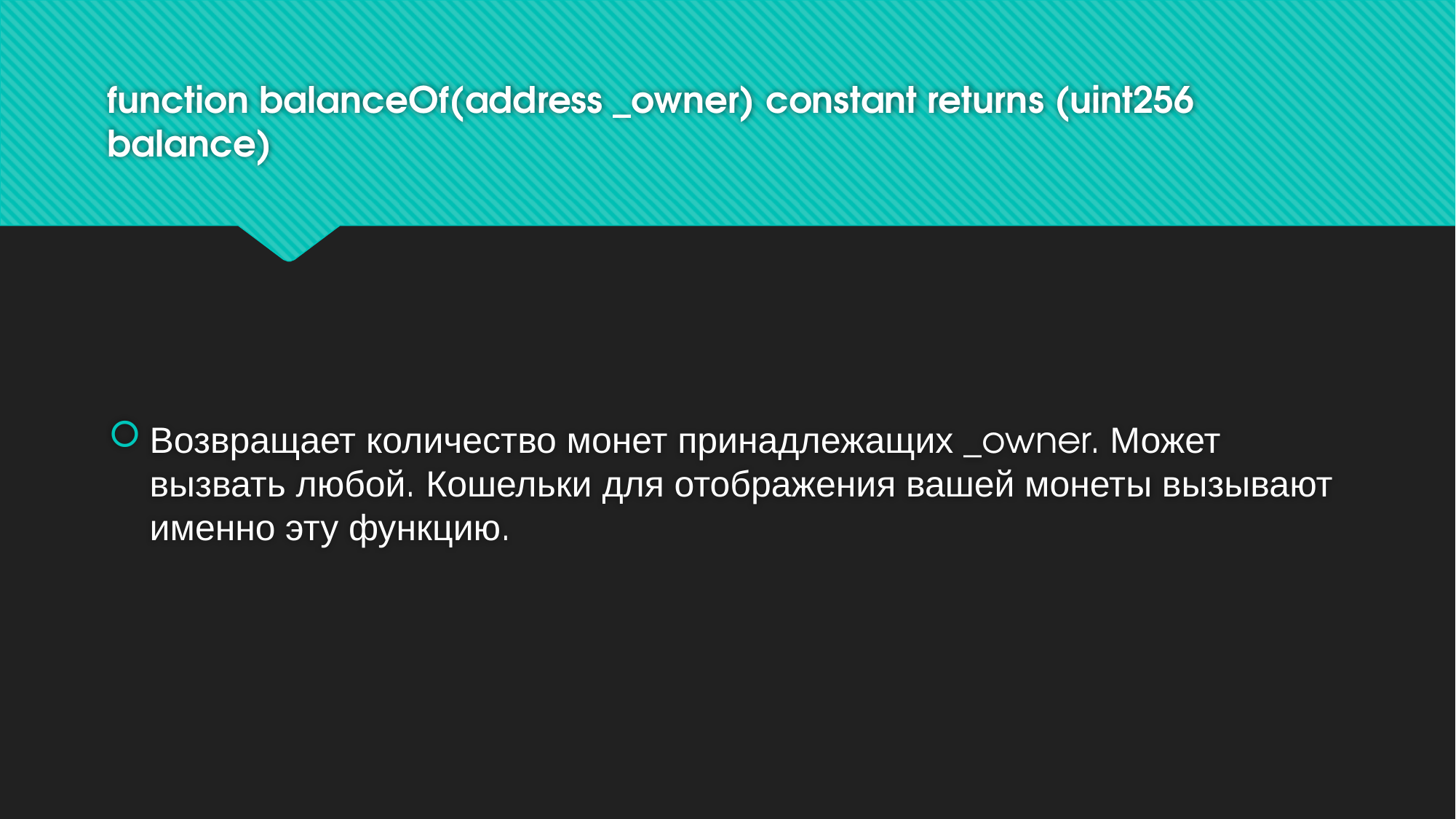

# function balanceOf(address _owner) constant returns (uint256 balance)
Возвращает количество монет принадлежащих _owner. Может вызвать любой. Кошельки для отображения вашей монеты вызывают именно эту функцию.